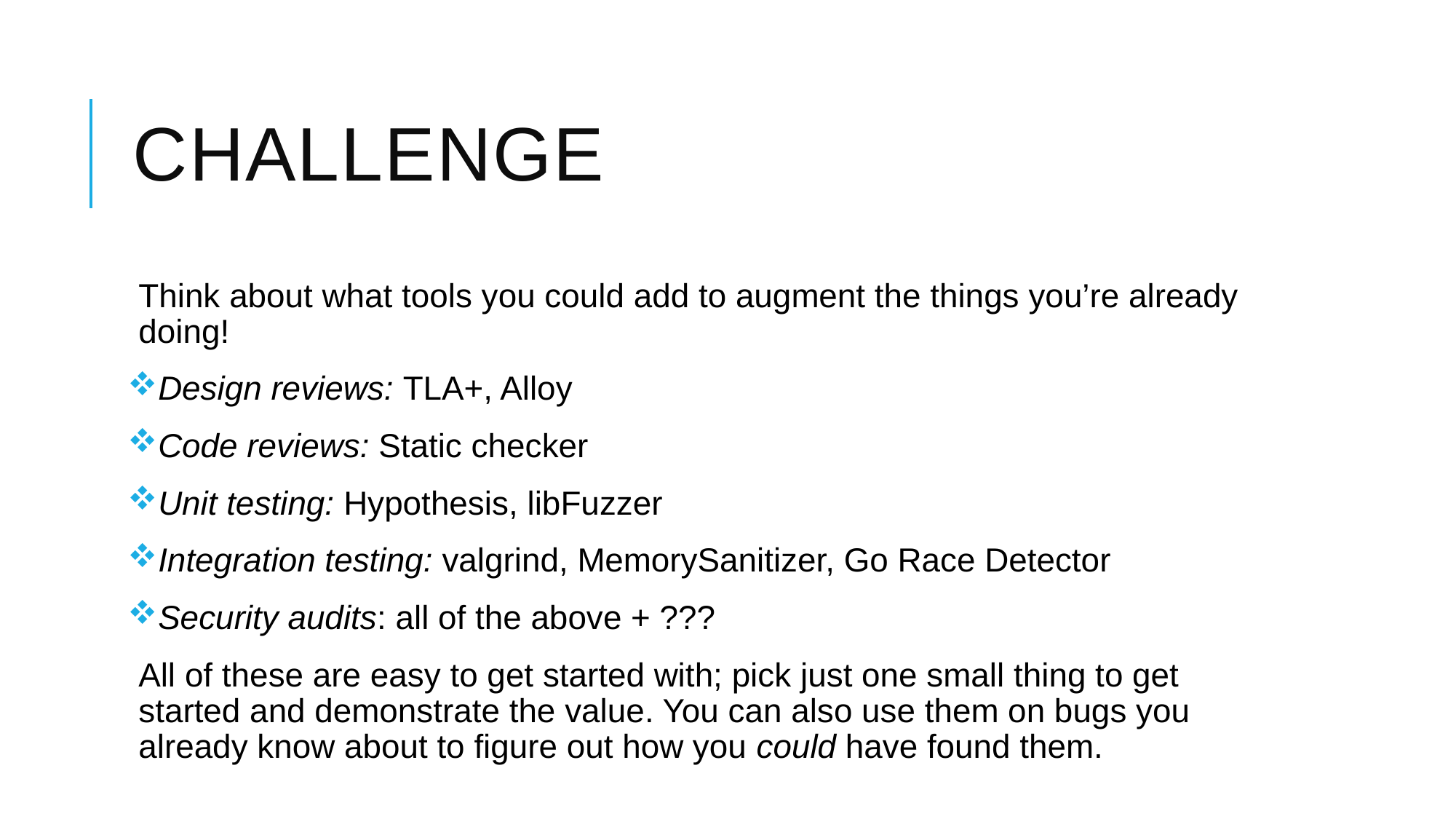

# challenge
Think about what tools you could add to augment the things you’re already doing!
Design reviews: TLA+, Alloy
Code reviews: Static checker
Unit testing: Hypothesis, libFuzzer
Integration testing: valgrind, MemorySanitizer, Go Race Detector
Security audits: all of the above + ???
All of these are easy to get started with; pick just one small thing to get started and demonstrate the value. You can also use them on bugs you already know about to figure out how you could have found them.